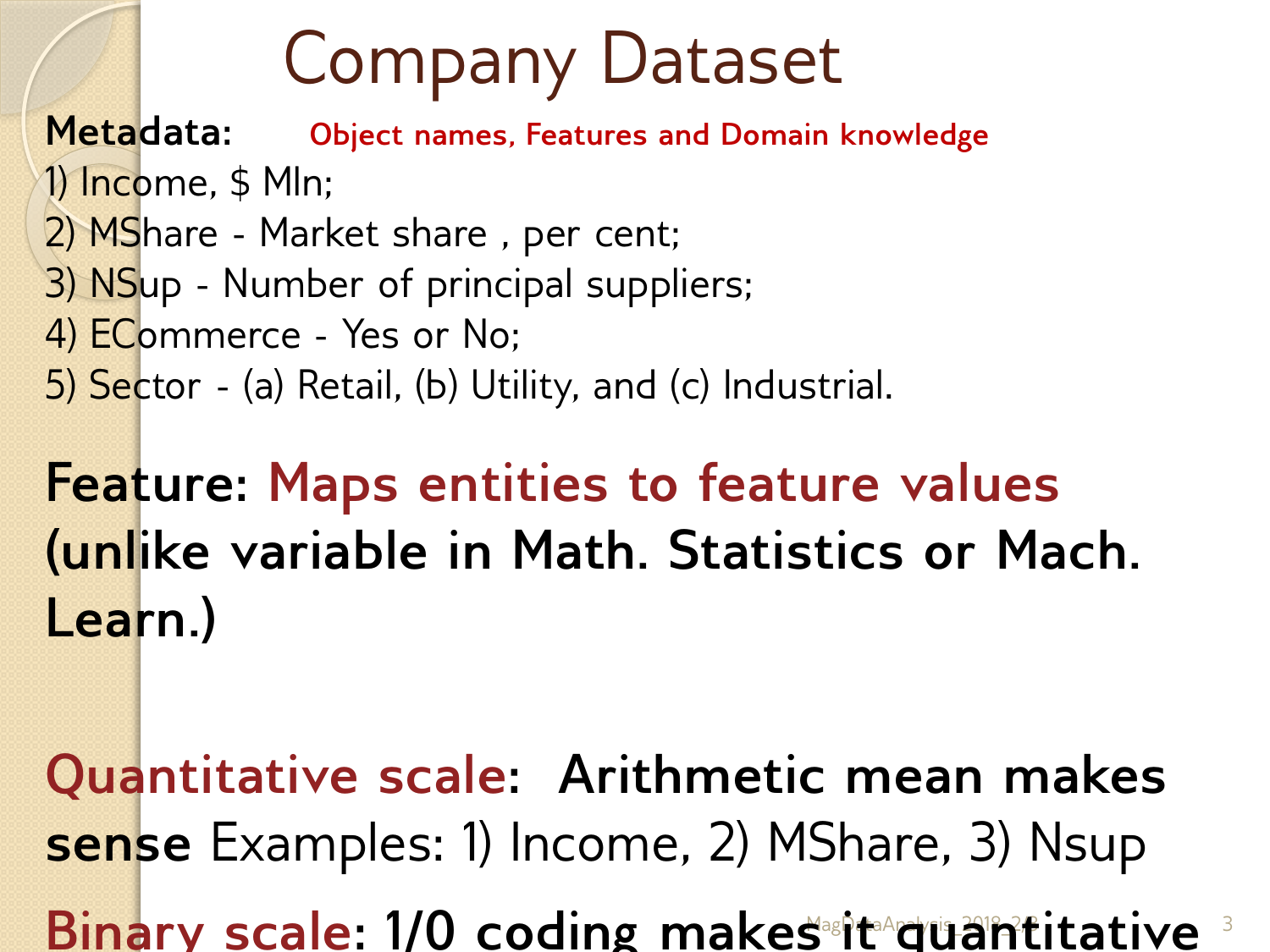

# Company Dataset
Metadata: 	 Object names, Features and Domain knowledge
1) Income, $ Mln;
2) MShare - Market share , per cent;
3) NSup - Number of principal suppliers;
4) ECommerce - Yes or No;
5) Sector - (a) Retail, (b) Utility, and (c) Industrial.

Feature: Maps entities to feature values
(unlike variable in Math. Statistics or Mach. Learn.)

Quantitative scale:  Arithmetic mean makes sense Examples: 1) Income, 2) MShare, 3) Nsup
Binary scale: 1/0 coding makes it quantitative (mean=proportion)

MagDataAnalysis_2018_2/3
3